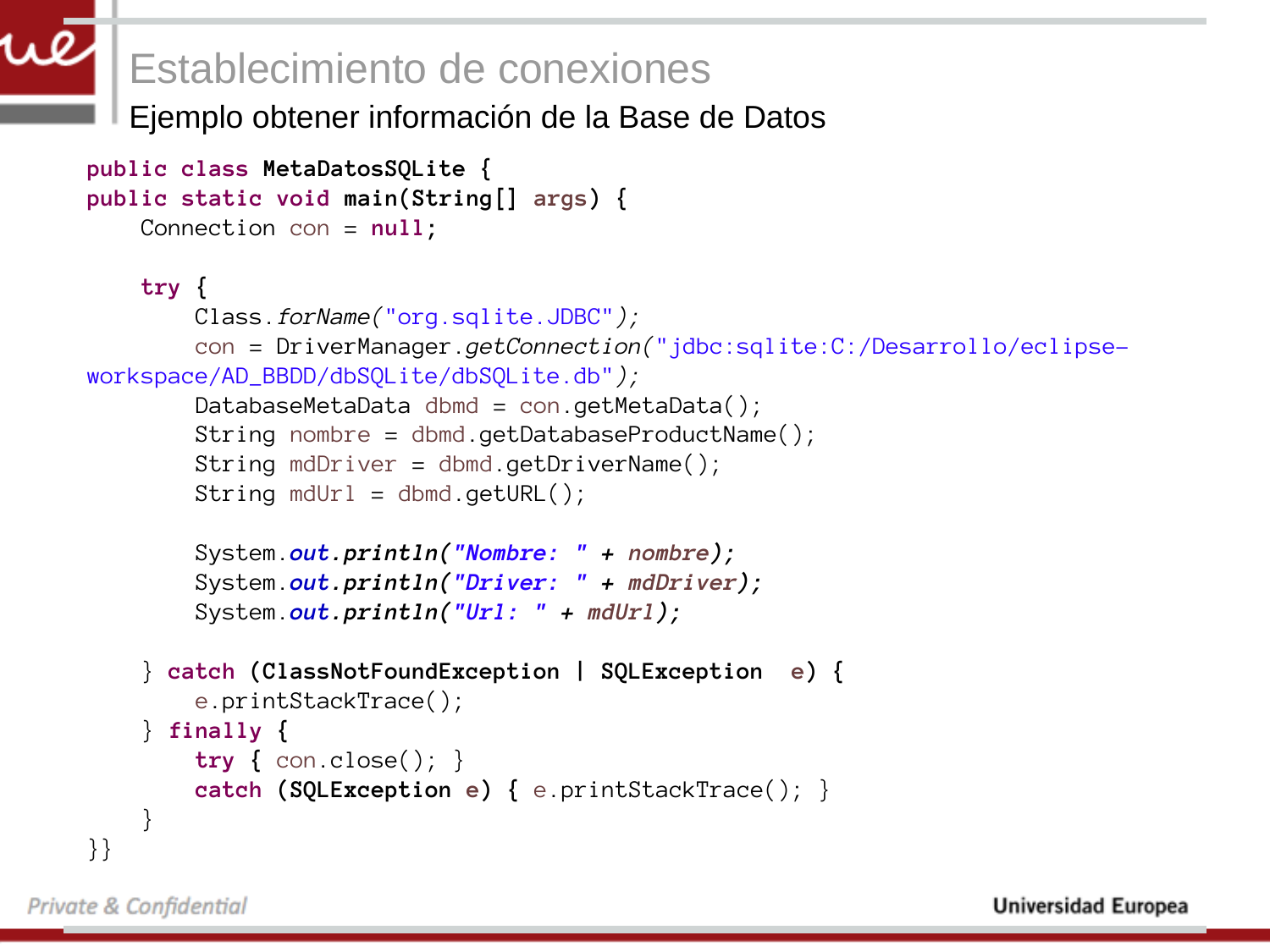

# Establecimiento de conexiones
Ejemplo obtener información de la Base de Datos
public class MetaDatosSQLite {
public static void main(String[] args) {
    Connection con = null;

    try {
        Class.forName("org.sqlite.JDBC");
        con = DriverManager.getConnection("jdbc:sqlite:C:/Desarrollo/eclipse-workspace/AD_BBDD/dbSQLite/dbSQLite.db");
        DatabaseMetaData dbmd = con.getMetaData();
        String nombre = dbmd.getDatabaseProductName();
        String mdDriver = dbmd.getDriverName();
        String mdUrl = dbmd.getURL();

        System.out.println("Nombre: " + nombre);
        System.out.println("Driver: " + mdDriver);
        System.out.println("Url: " + mdUrl);

    } catch (ClassNotFoundException | SQLException  e) {
        e.printStackTrace();
    } finally {
        try { con.close(); }
        catch (SQLException e) { e.printStackTrace(); }
    }
}}